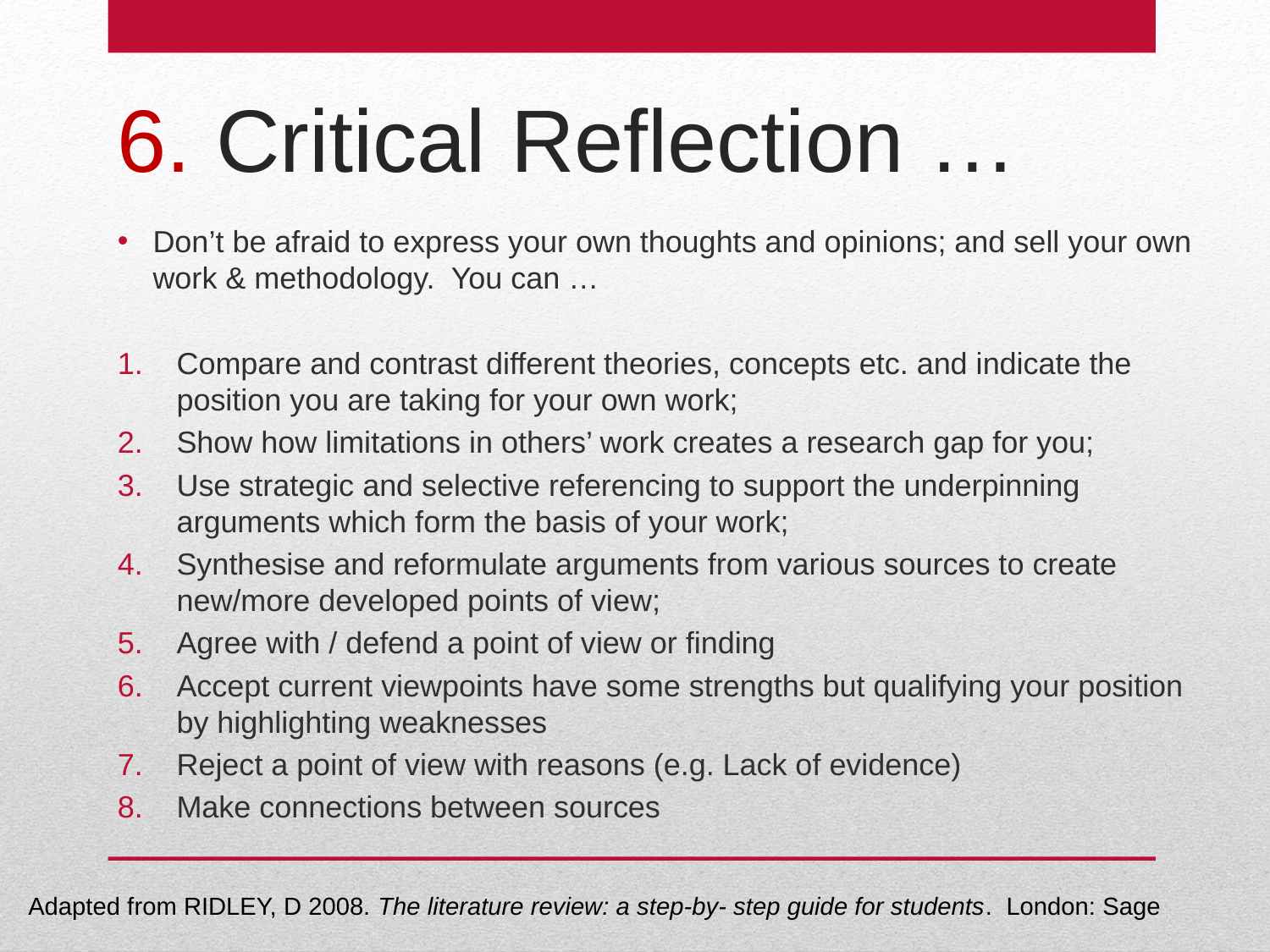

# 6. Critical Reflection …
Don’t be afraid to express your own thoughts and opinions; and sell your own work & methodology.  You can …

Compare and contrast different theories, concepts etc. and indicate the position you are taking for your own work;
Show how limitations in others’ work creates a research gap for you;
Use strategic and selective referencing to support the underpinning arguments which form the basis of your work;
Synthesise and reformulate arguments from various sources to create new/more developed points of view;
Agree with / defend a point of view or finding
Accept current viewpoints have some strengths but qualifying your position by highlighting weaknesses
Reject a point of view with reasons (e.g. Lack of evidence)
Make connections between sources

Adapted from RIDLEY, D 2008. The literature review: a step-by- step guide for students.  London: Sage